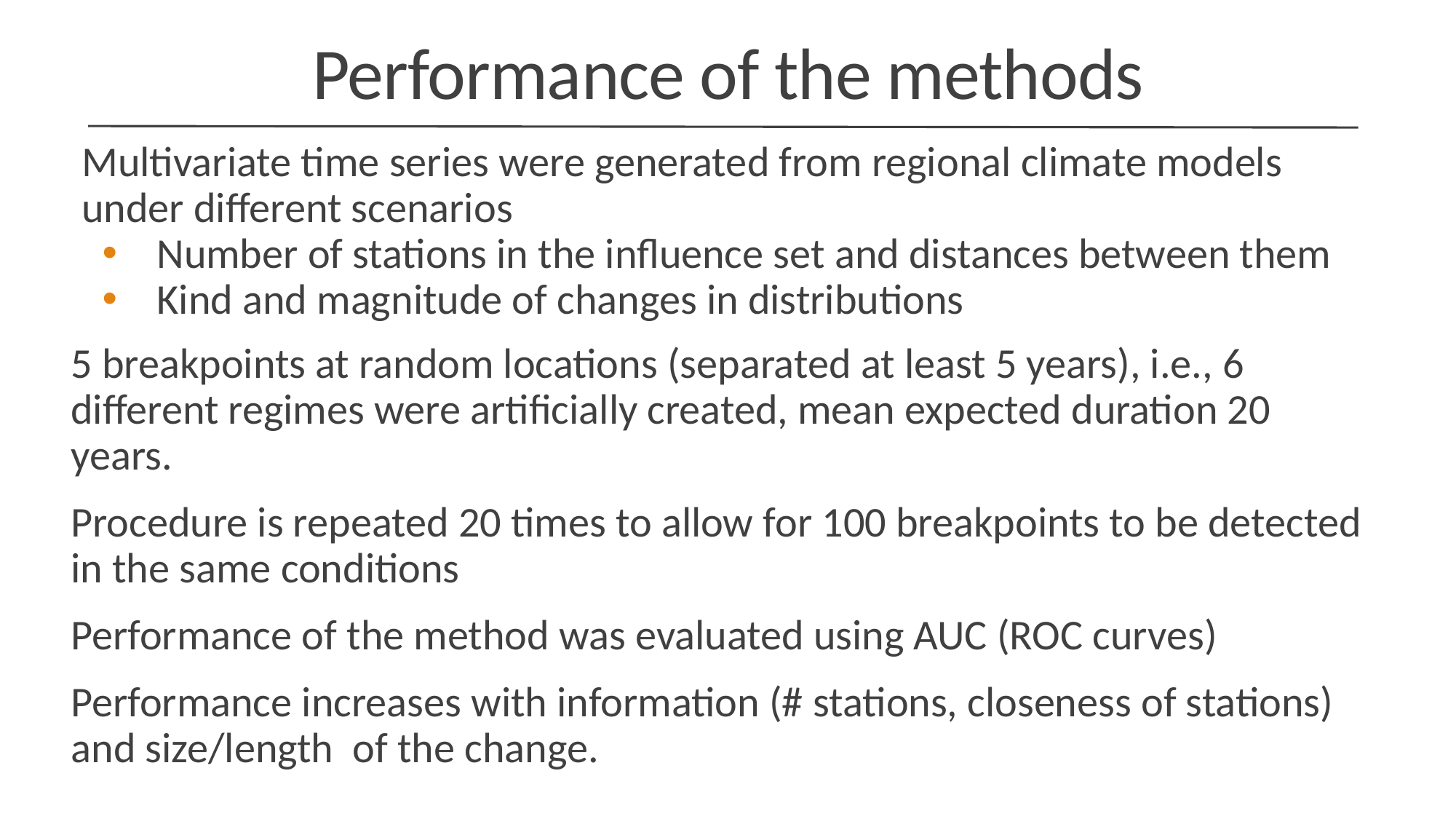

Performance of the methods
Multivariate time series were generated from regional climate models under different scenarios
Number of stations in the influence set and distances between them
Kind and magnitude of changes in distributions
5 breakpoints at random locations (separated at least 5 years), i.e., 6 different regimes were artificially created, mean expected duration 20 years.
Procedure is repeated 20 times to allow for 100 breakpoints to be detected in the same conditions
Performance of the method was evaluated using AUC (ROC curves)
Performance increases with information (# stations, closeness of stations) and size/length  of the change.